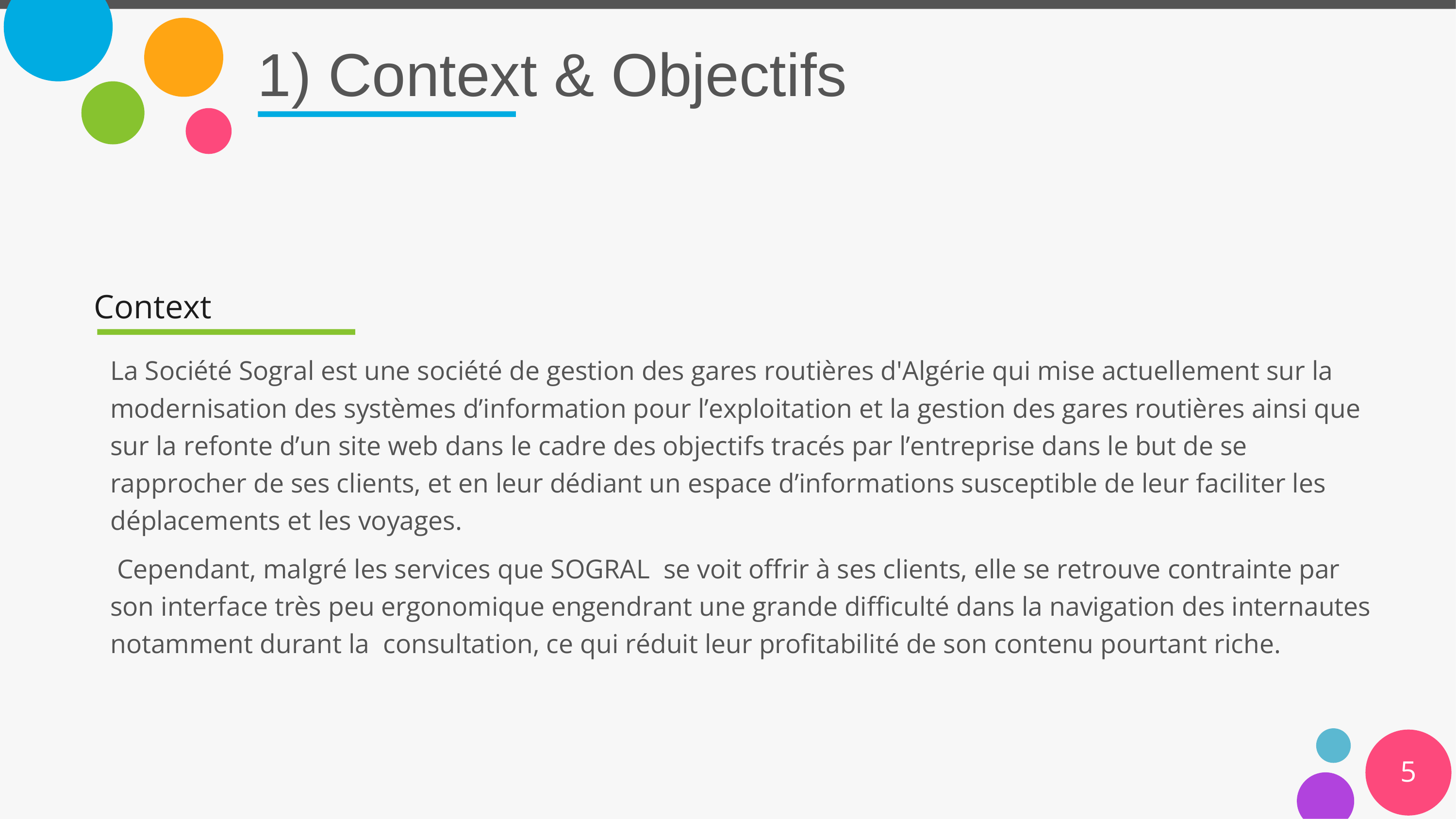

# 1) Context & Objectifs
Context
La Société Sogral est une société de gestion des gares routières d'Algérie qui mise actuellement sur la modernisation des systèmes d’information pour l’exploitation et la gestion des gares routières ainsi que sur la refonte d’un site web dans le cadre des objectifs tracés par l’entreprise dans le but de se rapprocher de ses clients, et en leur dédiant un espace d’informations susceptible de leur faciliter les déplacements et les voyages.
 Cependant, malgré les services que SOGRAL  se voit offrir à ses clients, elle se retrouve contrainte par son interface très peu ergonomique engendrant une grande difficulté dans la navigation des internautes notamment durant la  consultation, ce qui réduit leur profitabilité de son contenu pourtant riche.
5